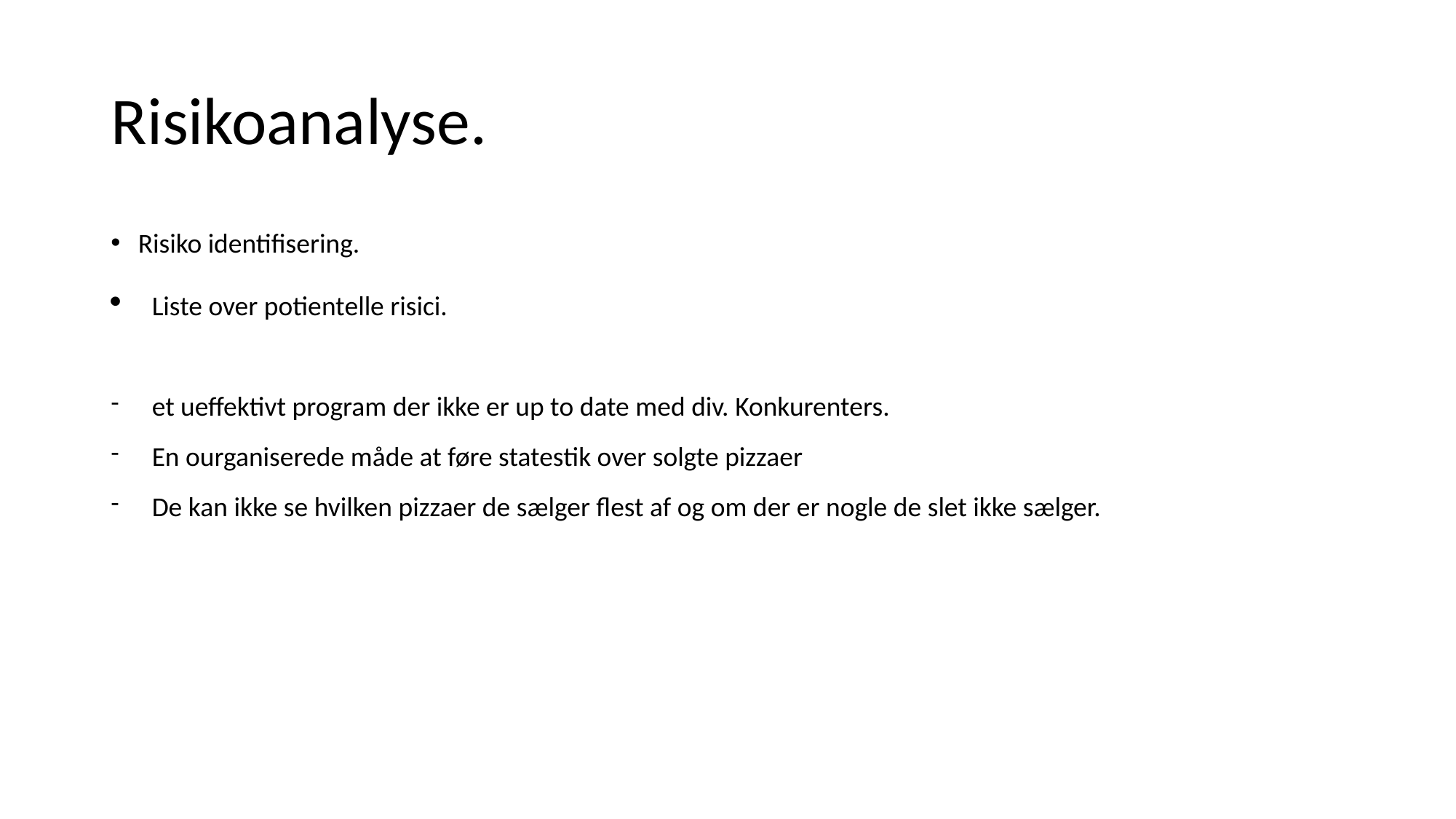

# Risikoanalyse.
Risiko identifisering.
Liste over potientelle risici.

et ueffektivt program der ikke er up to date med div. Konkurenters.
En ourganiserede måde at føre statestik over solgte pizzaer
De kan ikke se hvilken pizzaer de sælger flest af og om der er nogle de slet ikke sælger.